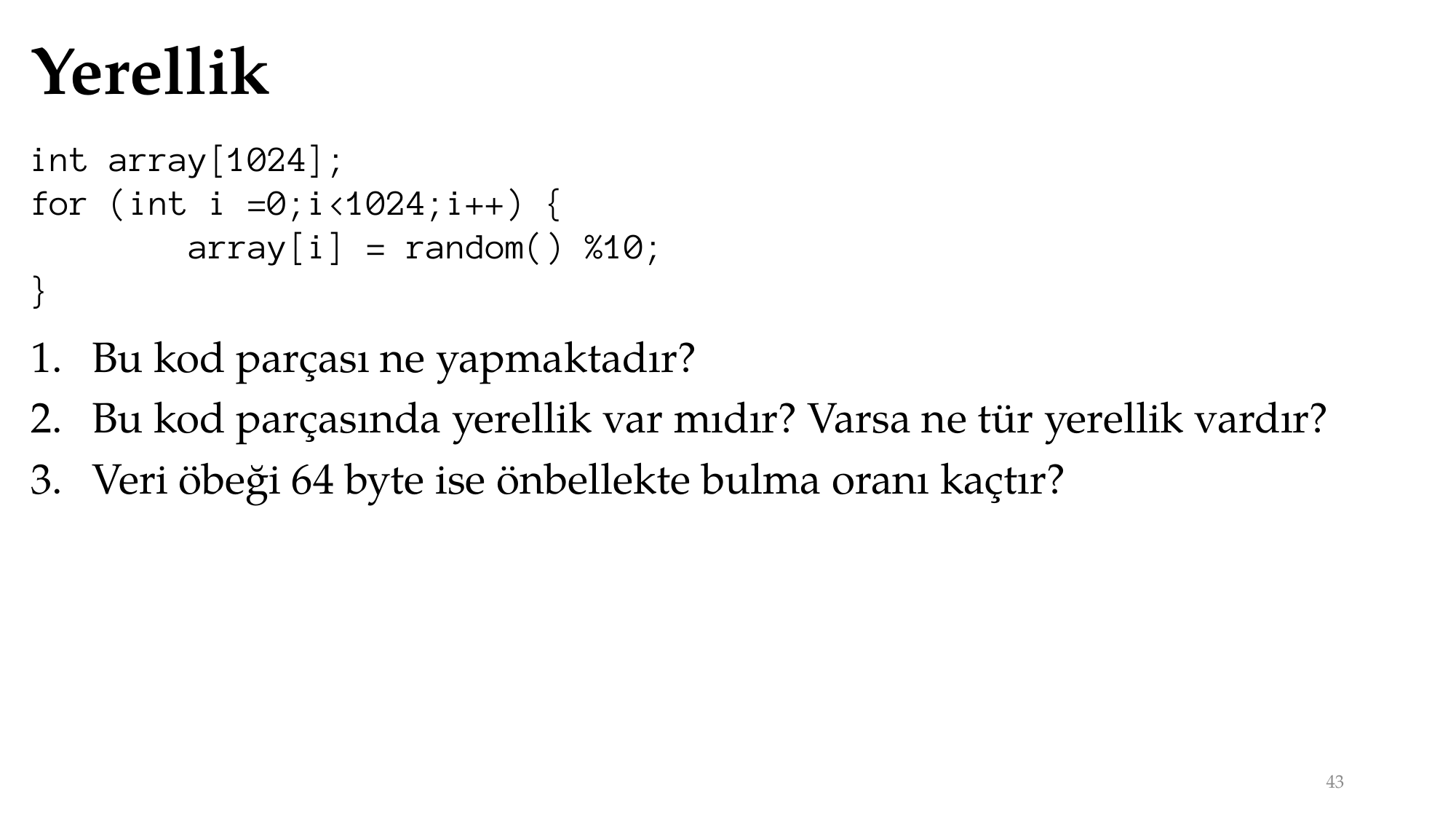

# Yerellik
int array[1024];
for (int i =0;i<1024;i++) {
        array[i] = random() %10;
}
Bu kod parçası ne yapmaktadır?
Bu kod parçasında yerellik var mıdır? Varsa ne tür yerellik vardır?
Veri öbeği 64 byte ise önbellekte bulma oranı kaçtır?
43